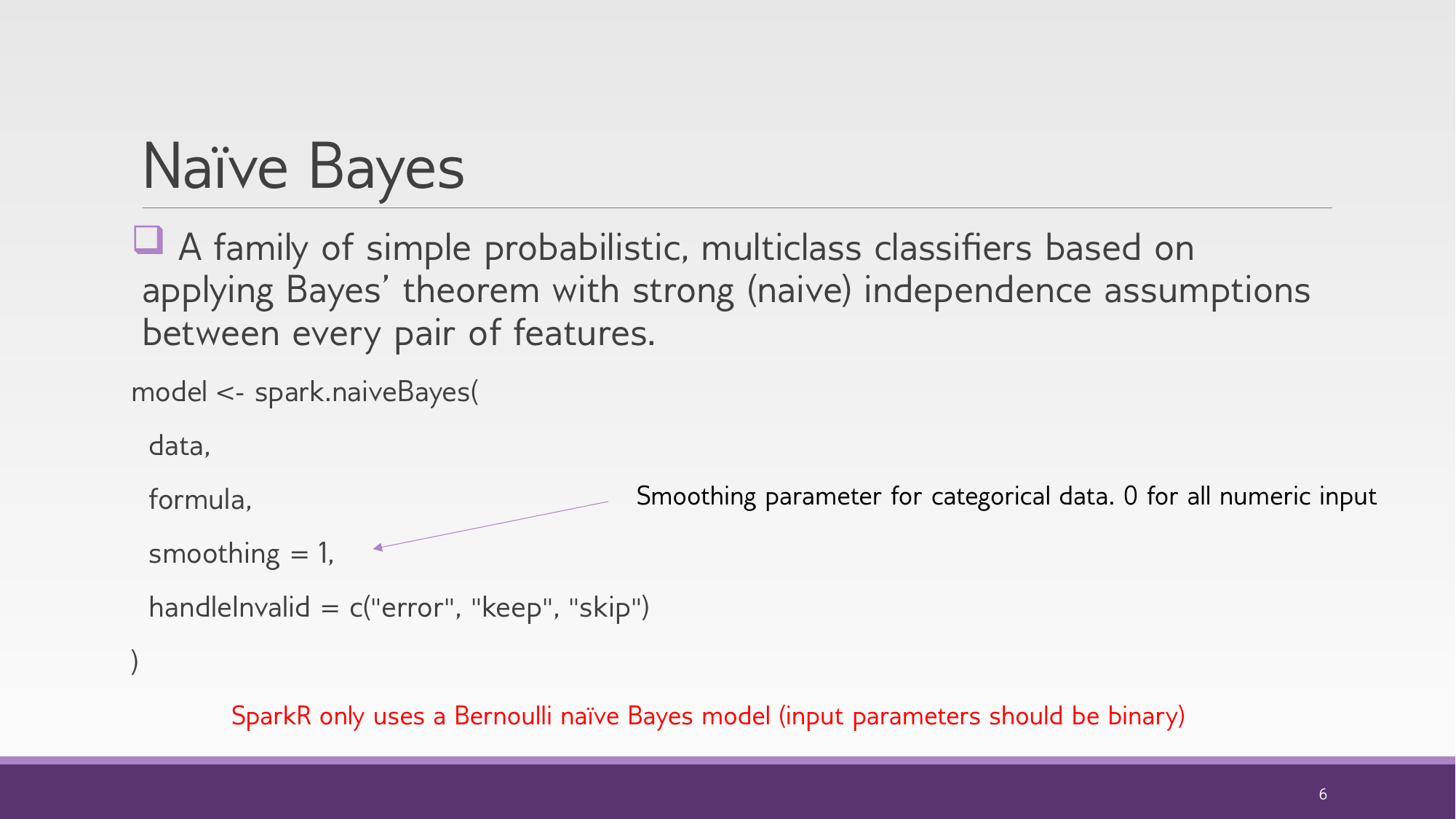

# Naïve Bayes
 A family of simple probabilistic, multiclass classifiers based on applying Bayes’ theorem with strong (naive) independence assumptions between every pair of features.
model <- spark.naiveBayes(
  data,
  formula,
  smoothing = 1,
  handleInvalid = c("error", "keep", "skip")
)
Smoothing parameter for categorical data. 0 for all numeric input
SparkR only uses a Bernoulli naïve Bayes model (input parameters should be binary)
6